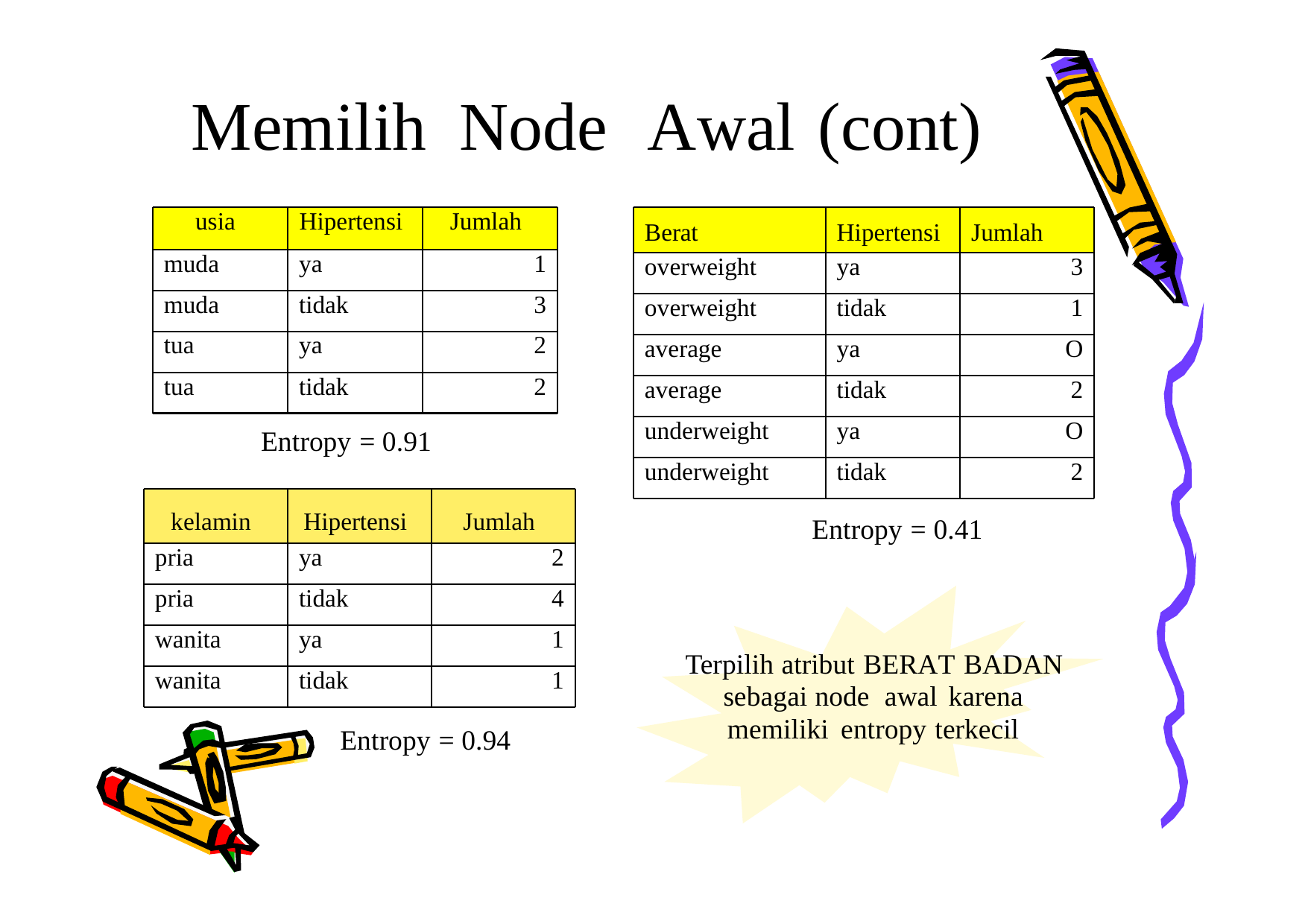

Memilih
Node
Awal
(cont)

usia

Hipertensi

Jumlah

Berat

Hipertensi

Jumlah

muda
ya
1

overweight
ya
3

muda
tidak
3

overweight
tidak
1

tua
ya
2

average
ya
O

tua
tidak
2

average
tidak
2

underweight
ya
O
Entropy = 0.91

underweight
tidak
2

kelamin

Hipertensi

Jumlah

Entropy = 0.41

pria
ya
2

pria
tidak
4

wanita
ya
1
Terpilih atribut BERAT BADAN
sebagai node  awal karena memiliki entropy terkecil

wanita
tidak
1

Entropy = 0.94